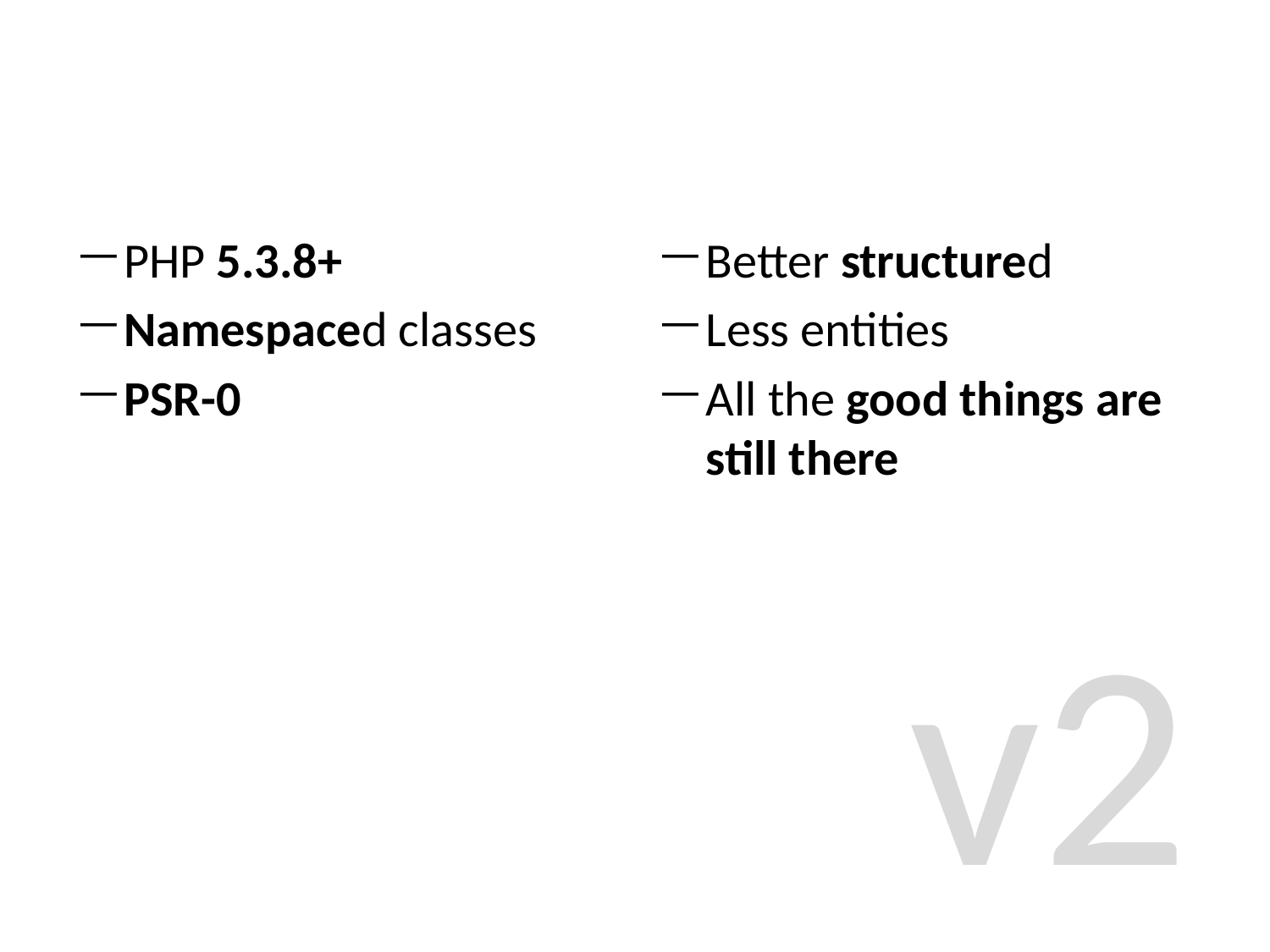

PHP 5.3.8+
Namespaced classes
PSR-0
Better structured
Less entities
All the good things are still there
v2